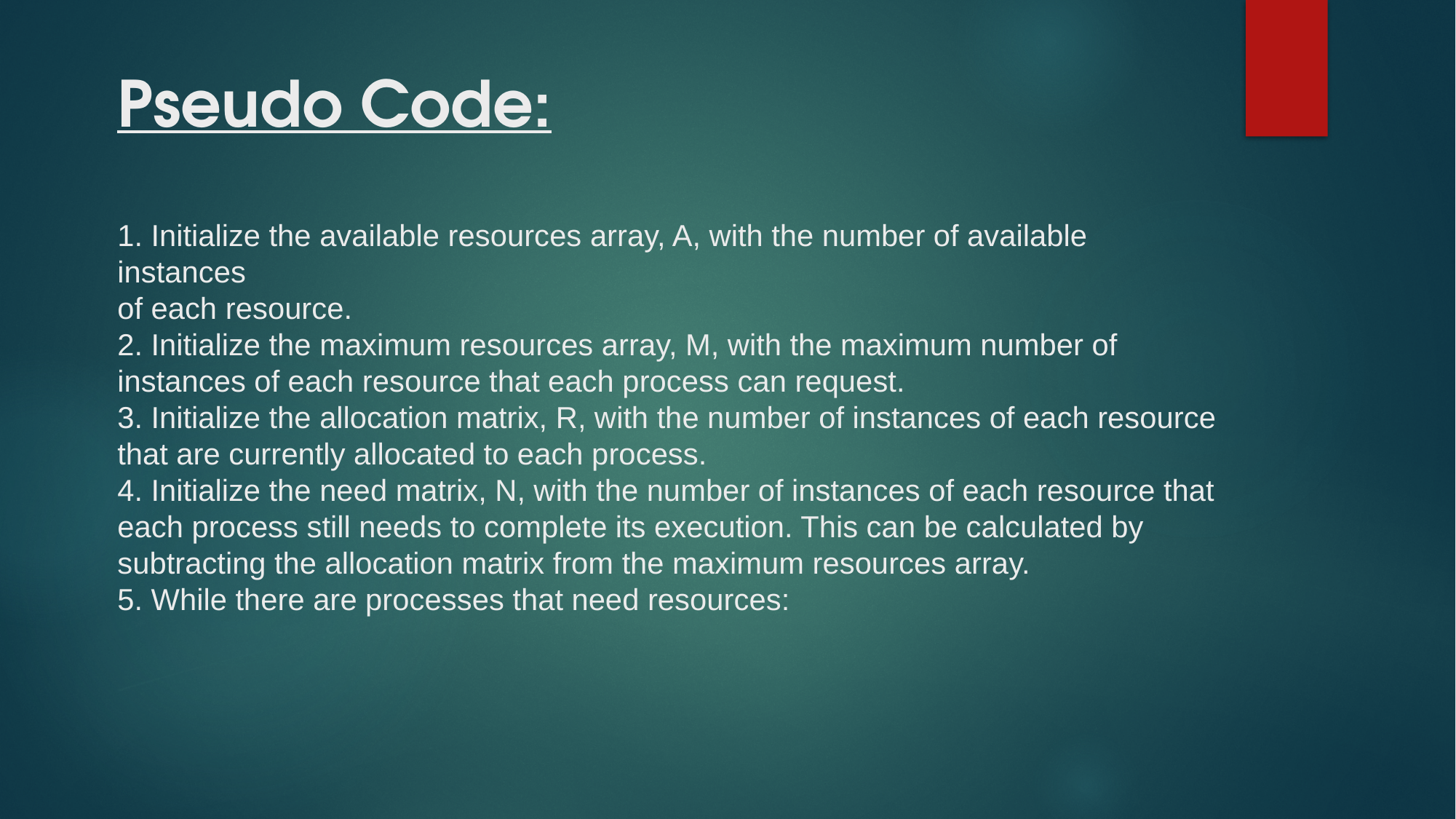

# Pseudo Code: 1. Initialize the available resources array, A, with the number of available instances of each resource. 2. Initialize the maximum resources array, M, with the maximum number of instances of each resource that each process can request. 3. Initialize the allocation matrix, R, with the number of instances of each resource that are currently allocated to each process. 4. Initialize the need matrix, N, with the number of instances of each resource that each process still needs to complete its execution. This can be calculated by subtracting the allocation matrix from the maximum resources array. 5. While there are processes that need resources: